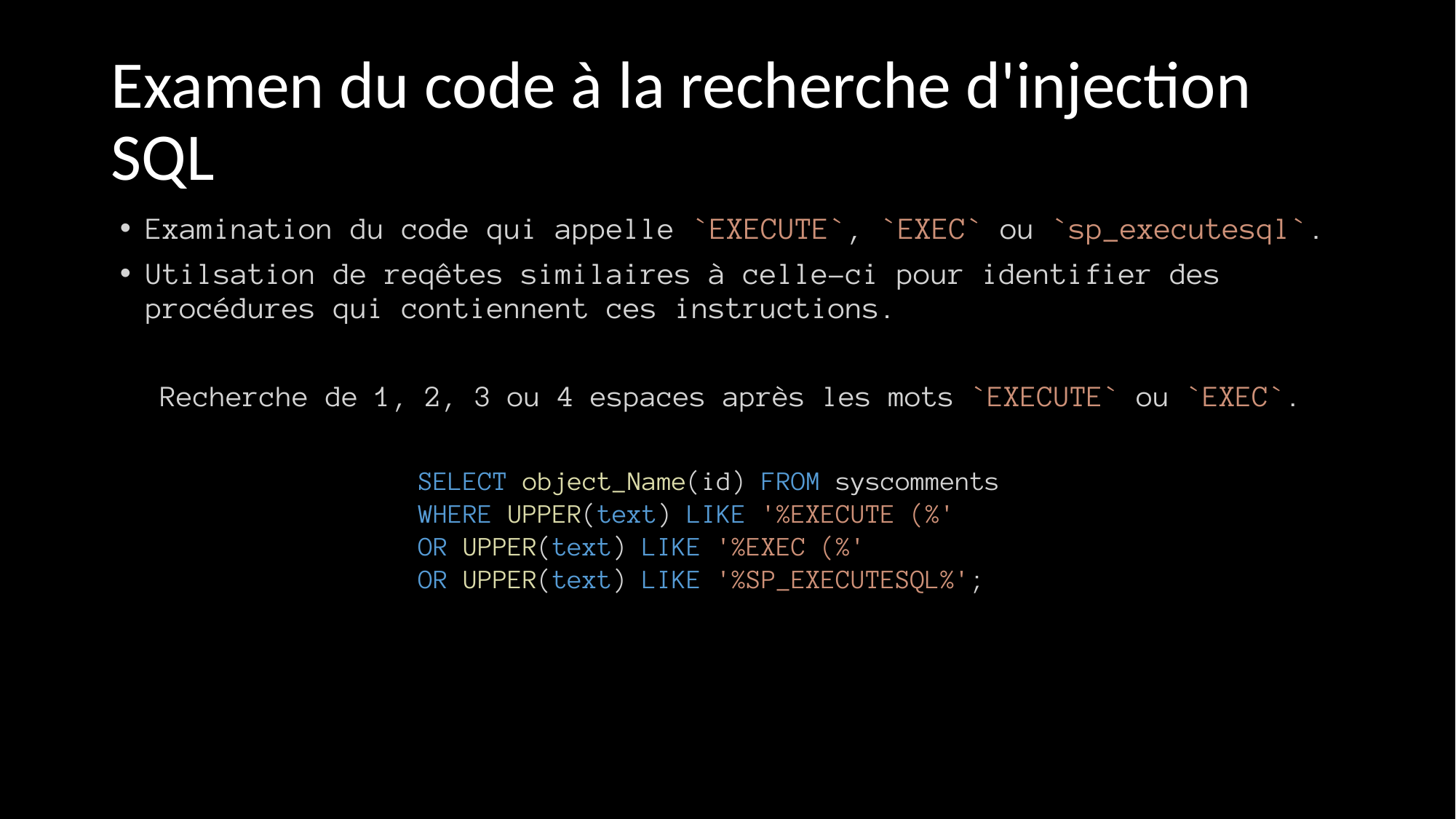

# Examen du code à la recherche d'injection SQL
Examination du code qui appelle `EXECUTE`, `EXEC` ou `sp_executesql`.
Utilsation de reqêtes similaires à celle-ci pour identifier des procédures qui contiennent ces instructions.
Recherche de 1, 2, 3 ou 4 espaces après les mots `EXECUTE` ou `EXEC`.
SELECT object_Name(id) FROM syscomments
WHERE UPPER(text) LIKE '%EXECUTE (%'
OR UPPER(text) LIKE '%EXEC (%'
OR UPPER(text) LIKE '%SP_EXECUTESQL%';